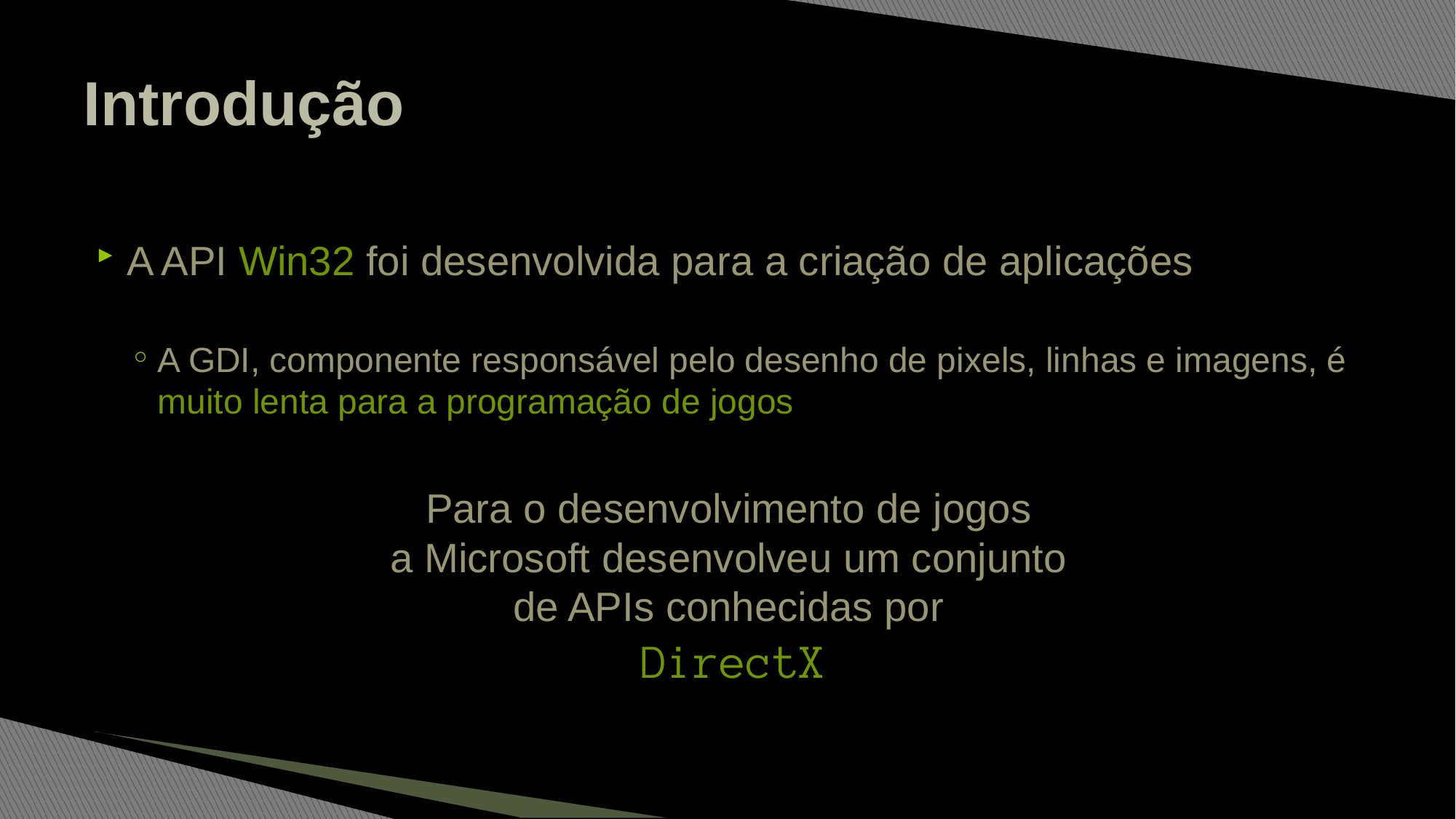

# Introdução
A API Win32 foi desenvolvida para a criação de aplicações
A GDI, componente responsável pelo desenho de pixels, linhas e imagens, é muito lenta para a programação de jogos

Para o desenvolvimento de jogos
a Microsoft desenvolveu um conjunto
de APIs conhecidas por
DirectX